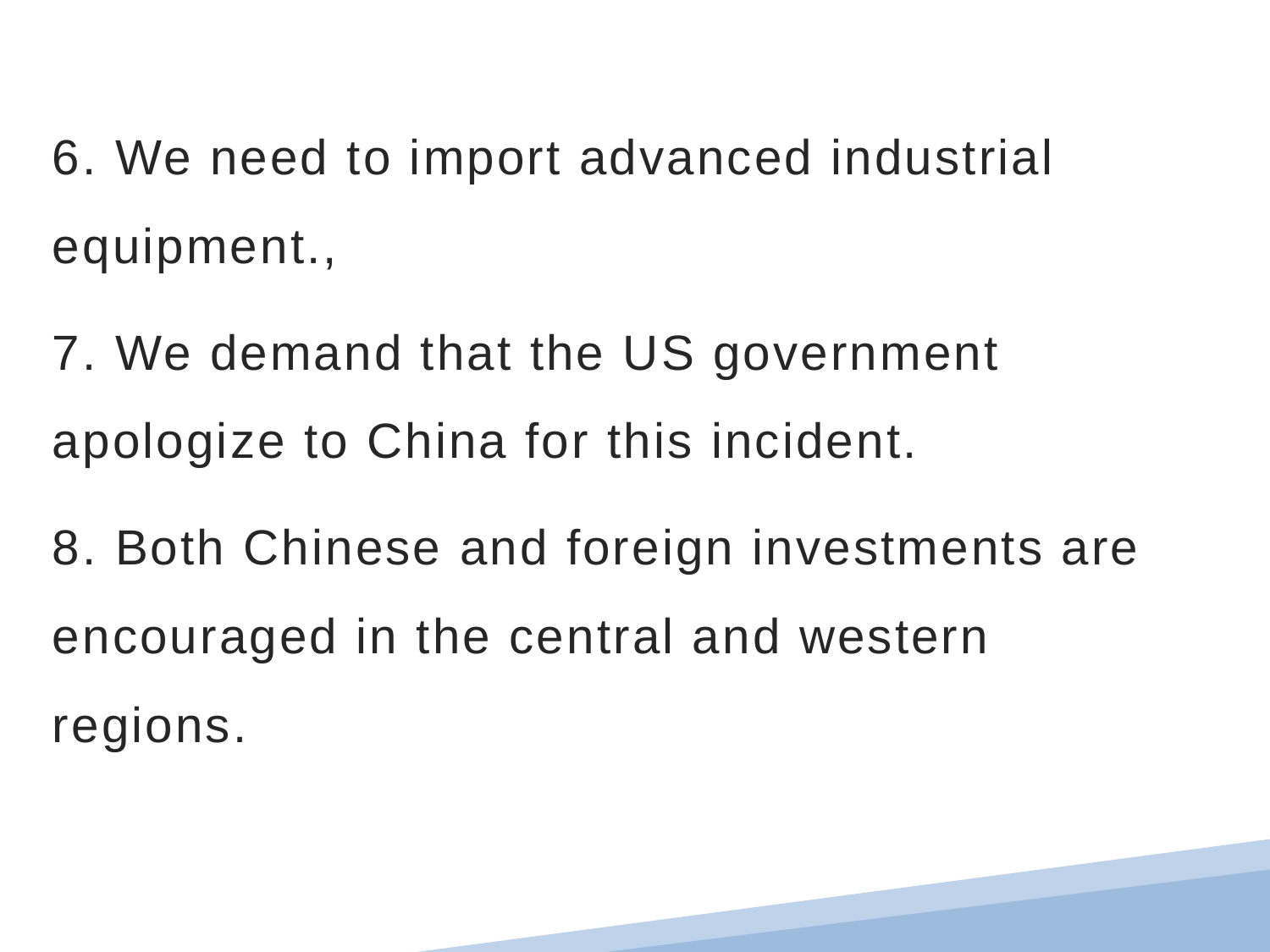

6. We need to import advanced industrial equipment.,
7. We demand that the US government apologize to China for this incident.
8. Both Chinese and foreign investments are encouraged in the central and western regions.